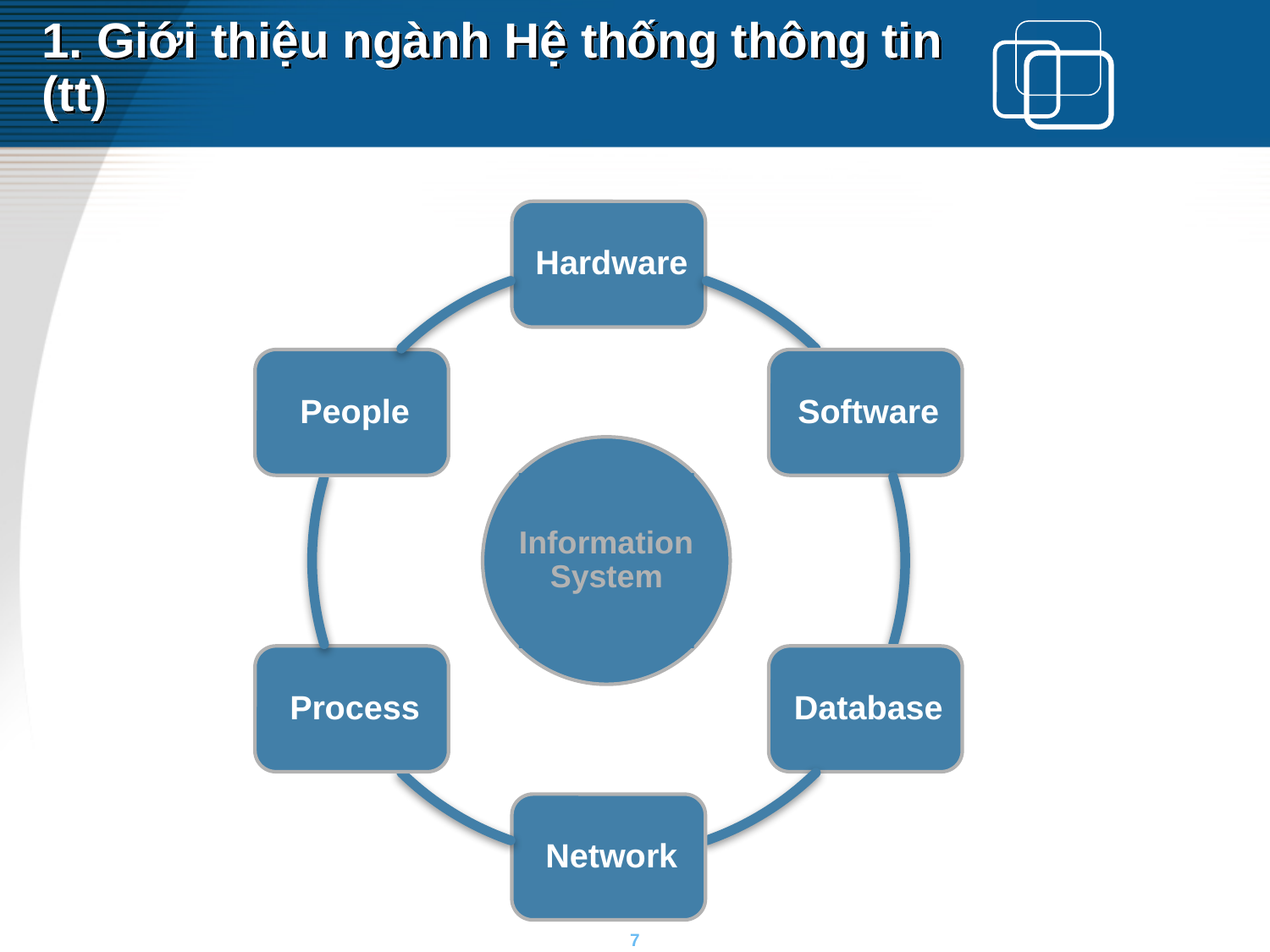

# 1. Giới thiệu ngành Hệ thống thông tin (tt)
Hardware
Software
Database
Network
Process
People

Information System
7
7